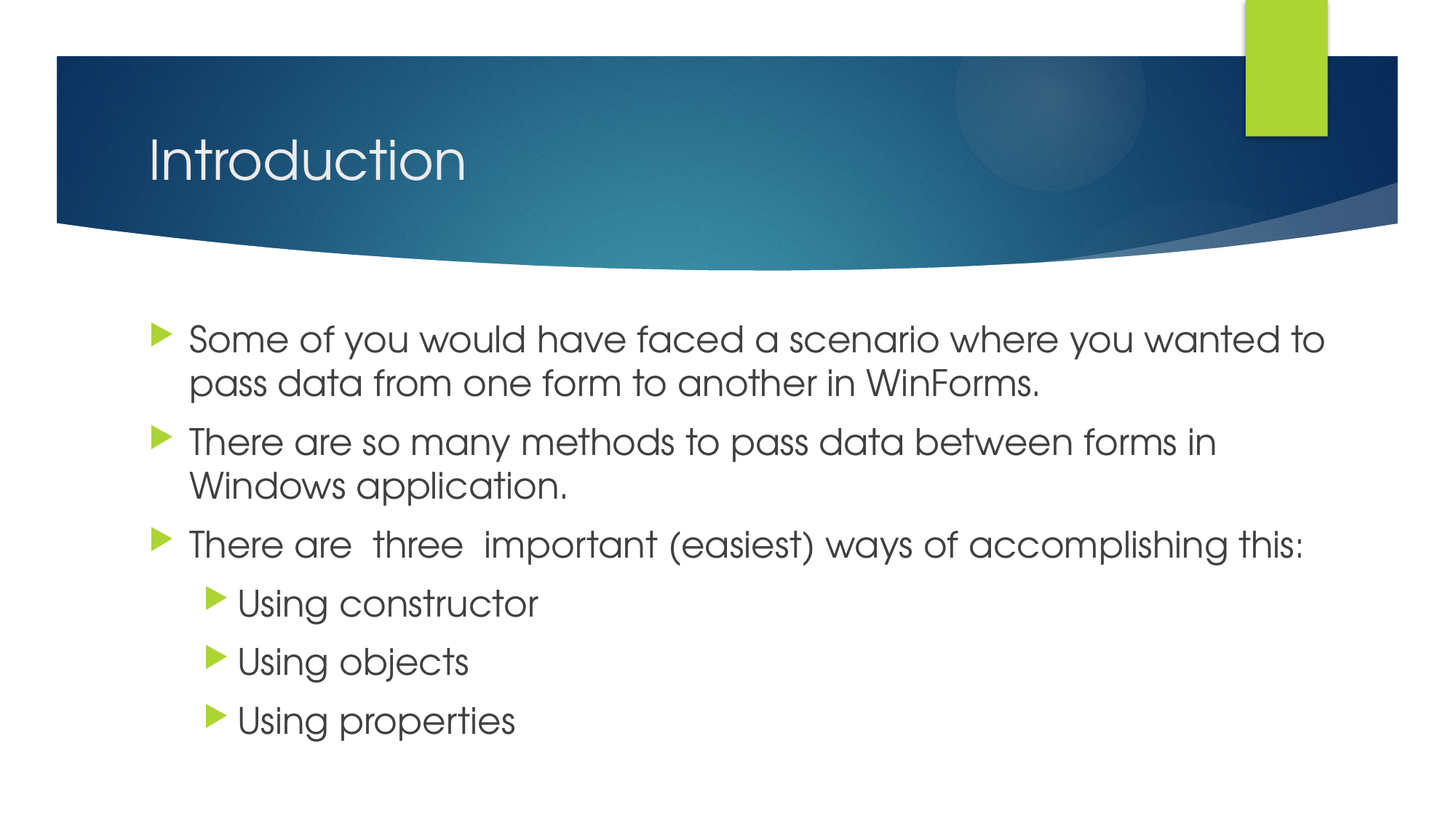

# Introduction
Some of you would have faced a scenario where you wanted to pass data from one form to another in WinForms.
There are so many methods to pass data between forms in Windows application.
There are  three  important (easiest) ways of accomplishing this:
Using constructor
Using objects
Using properties